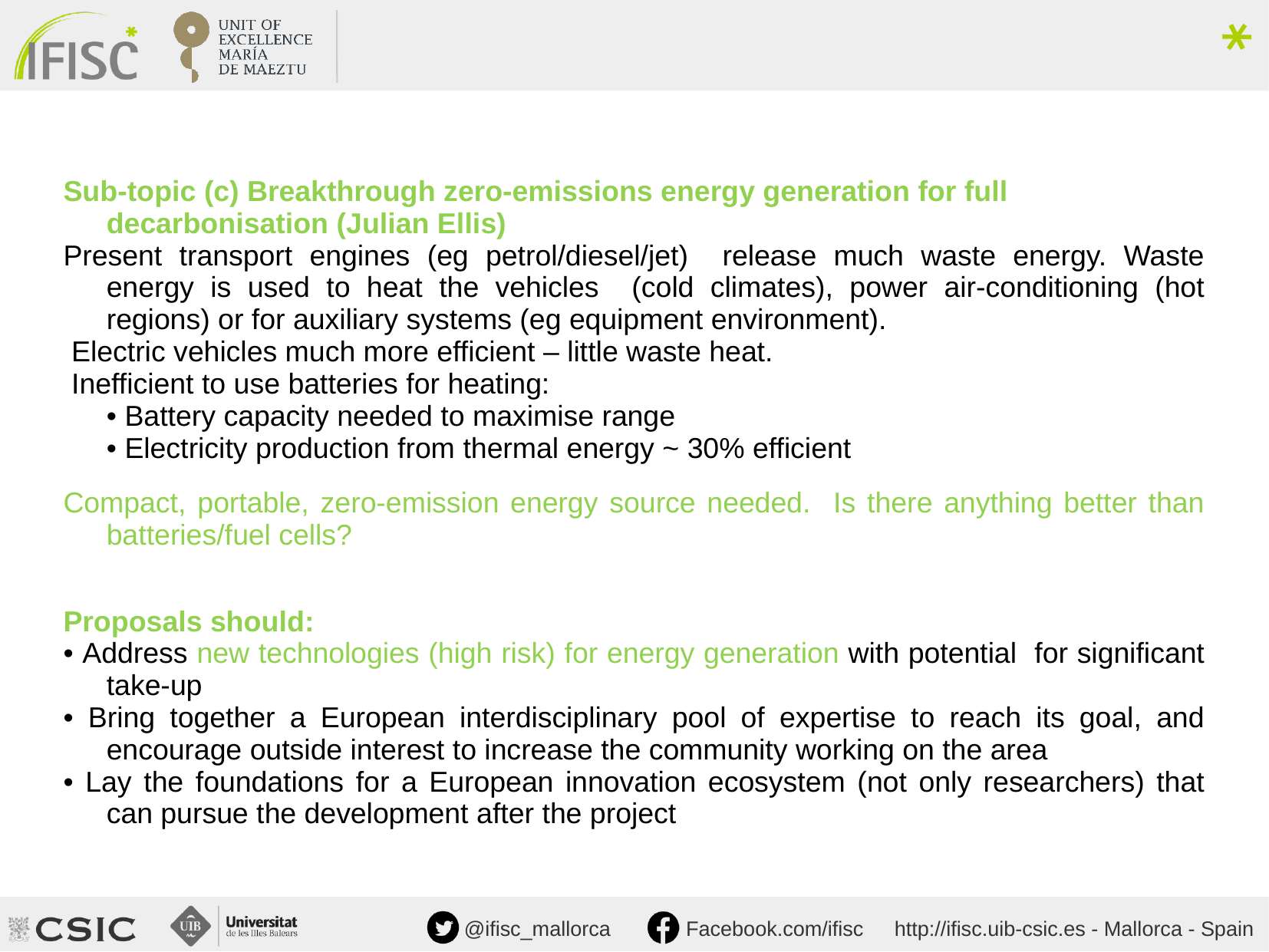

Sub-topic (c) Breakthrough zero-emissions energy generation for full decarbonisation (Julian Ellis)
Present transport engines (eg petrol/diesel/jet)  release much waste energy. Waste energy is used to heat the vehicles  (cold climates), power air-conditioning (hot regions) or for auxiliary systems (eg equipment environment).
 Electric vehicles much more efficient – little waste heat.
 Inefficient to use batteries for heating:
	• Battery capacity needed to maximise range
	• Electricity production from thermal energy ~ 30% efficient
Compact, portable, zero-emission energy source needed.  Is there anything better than batteries/fuel cells?

Proposals should:
• Address new technologies (high risk) for energy generation with potential  for significant take-up
• Bring together a European interdisciplinary pool of expertise to reach its goal, and encourage outside interest to increase the community working on the area
• Lay the foundations for a European innovation ecosystem (not only researchers) that can pursue the development after the project